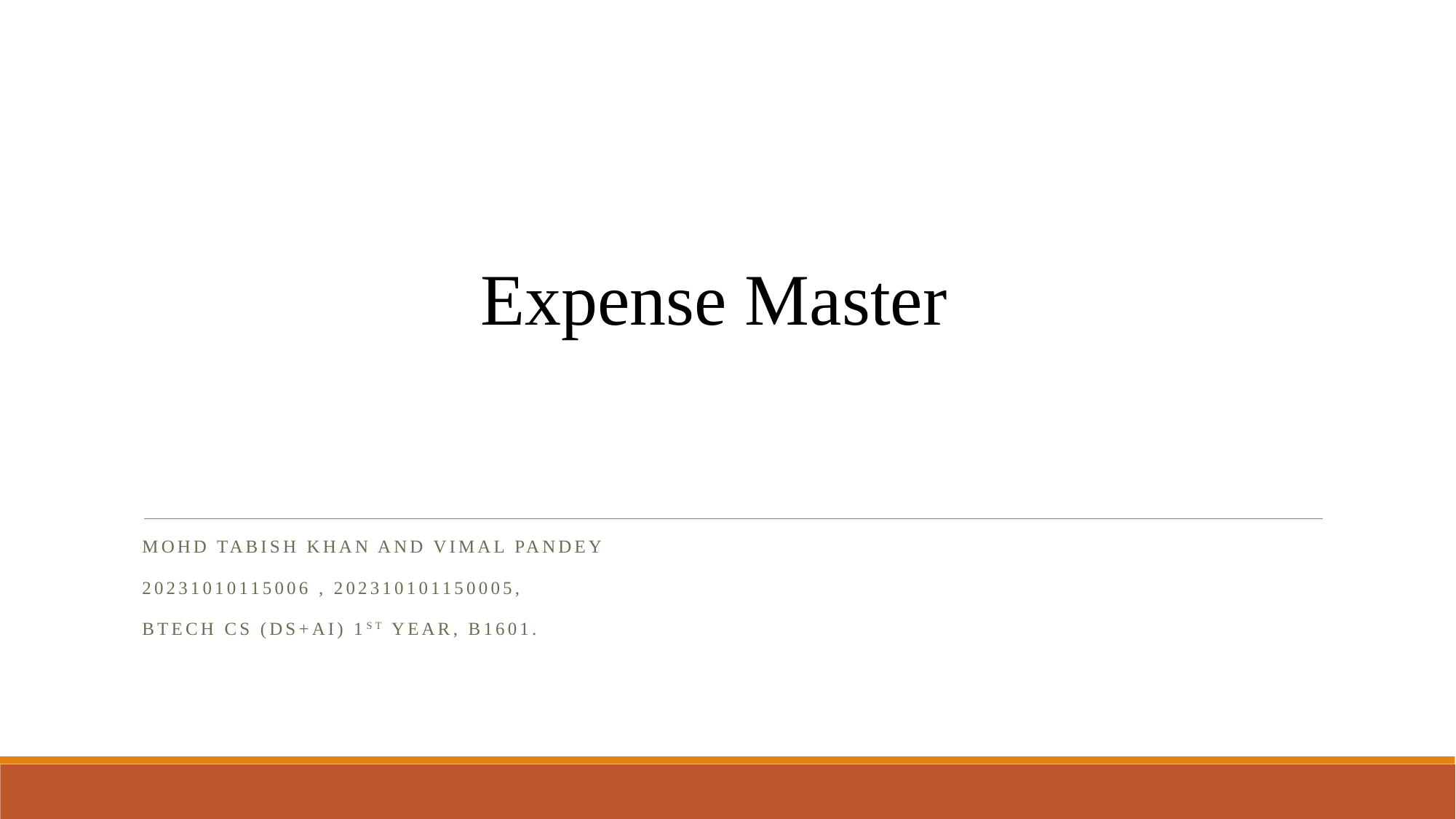

Expense Master
Mohd Tabish khan and vimal pandey
20231010115006 , 202310101150005,
Btech cs (ds+AI) 1st year, b1601.